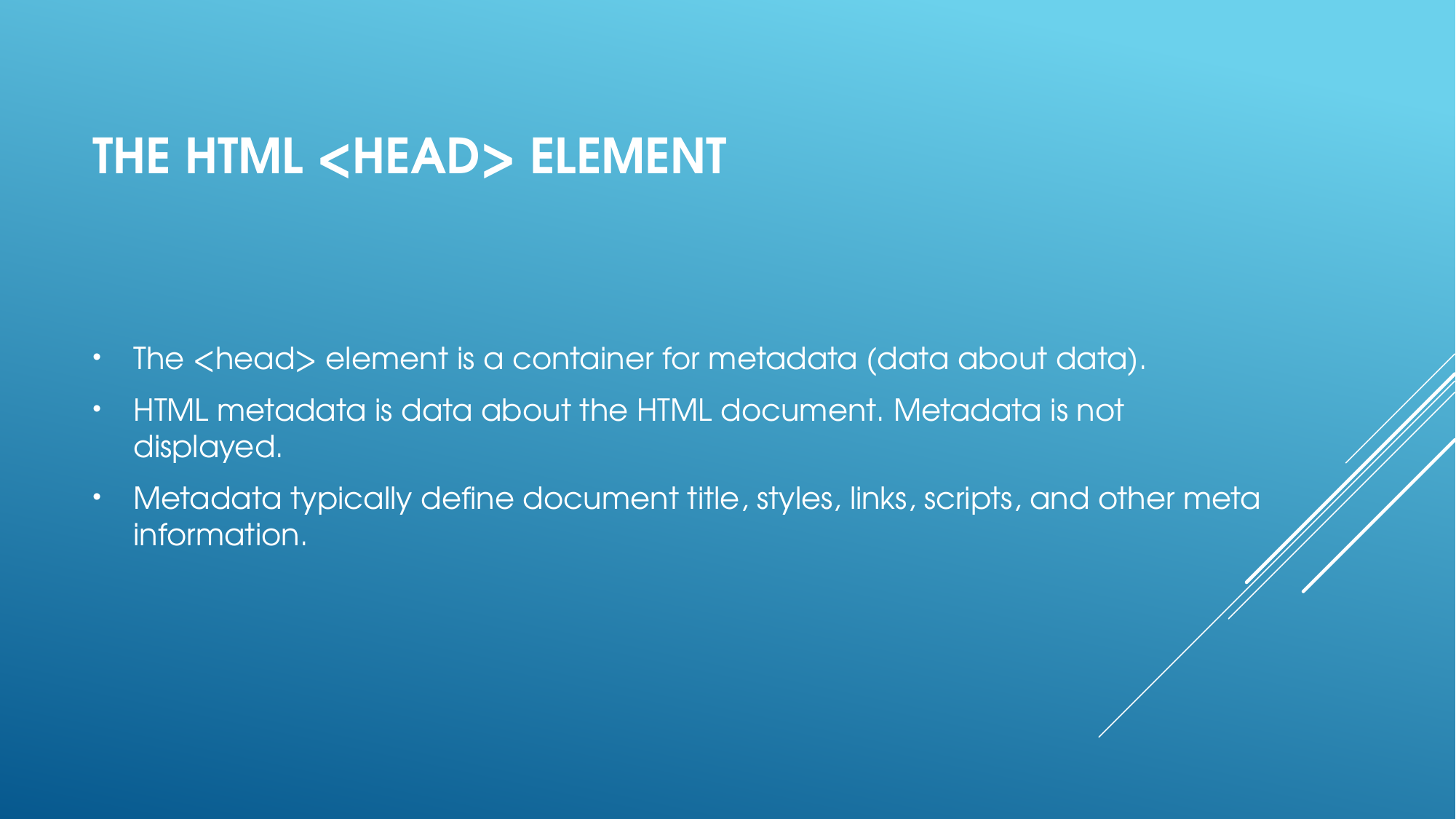

# The HTML <head> Element
The <head> element is a container for metadata (data about data).
HTML metadata is data about the HTML document. Metadata is not displayed.
Metadata typically define document title, styles, links, scripts, and other meta information.